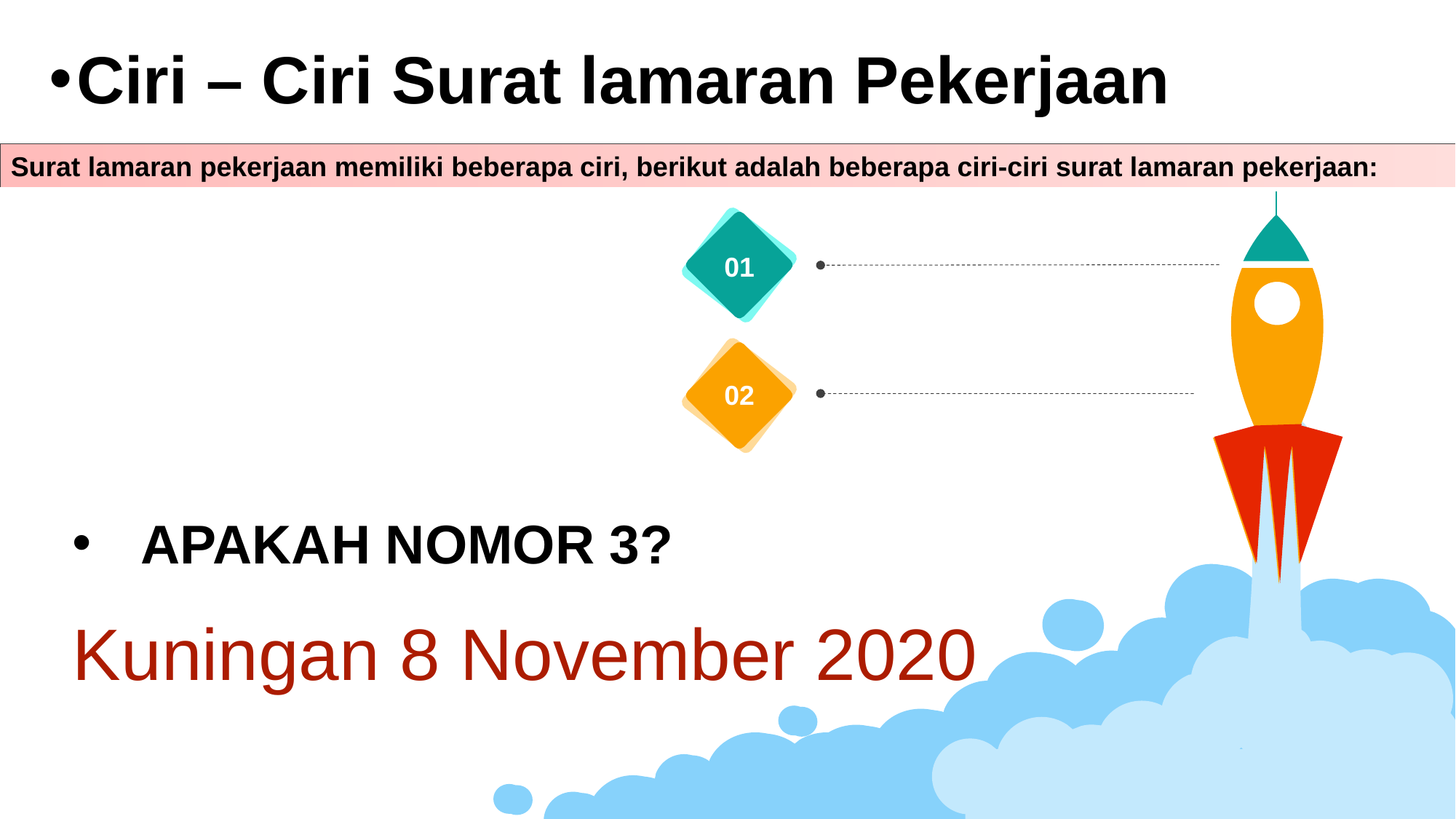

Ciri – Ciri Surat lamaran Pekerjaan
Surat lamaran pekerjaan memiliki beberapa ciri, berikut adalah beberapa ciri-ciri surat lamaran pekerjaan:

01

02

APAKAH NOMOR 3?

Kuningan 8 November 2020